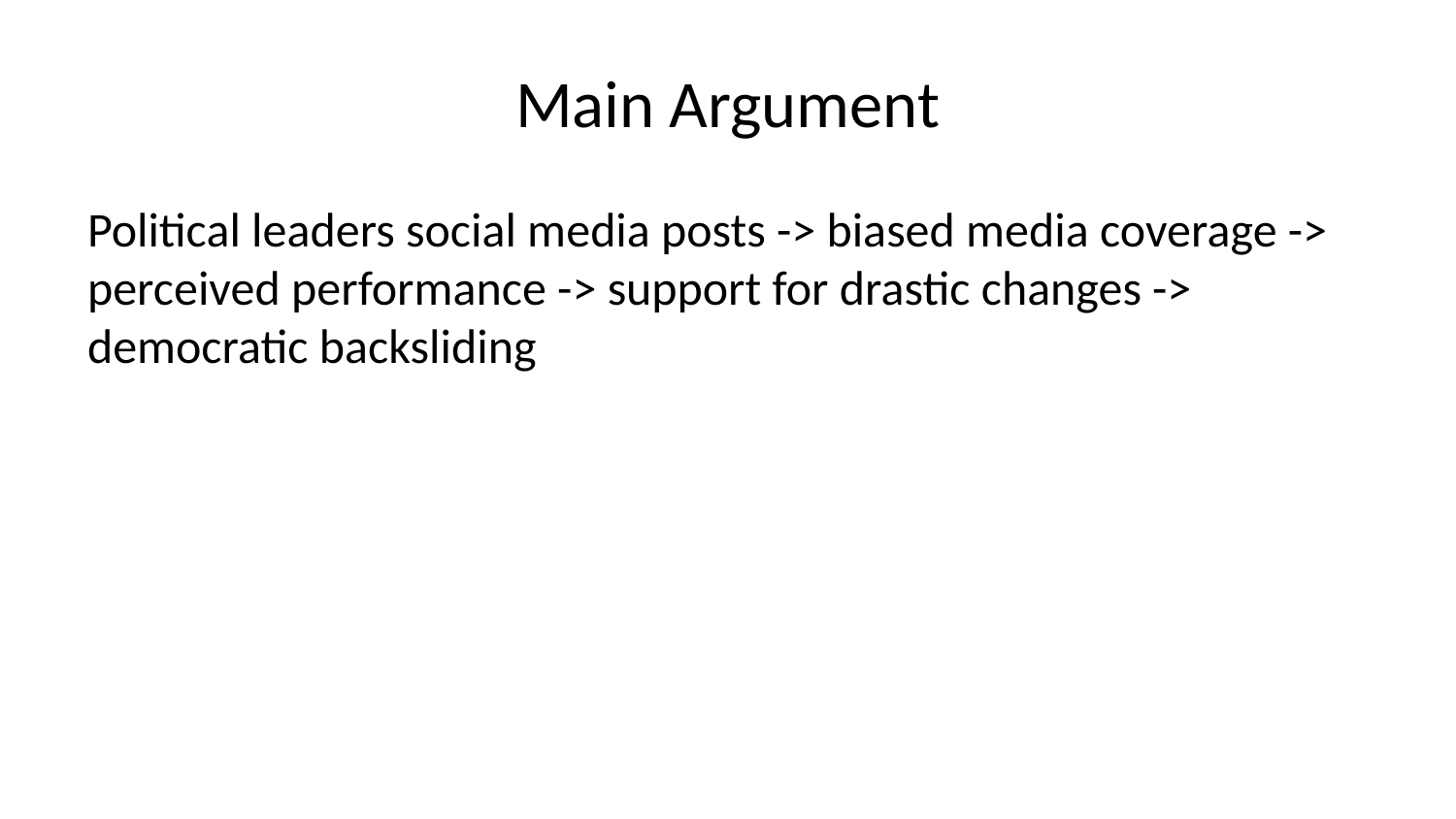

# Main Argument
Political leaders social media posts -> biased media coverage -> perceived performance -> support for drastic changes -> democratic backsliding